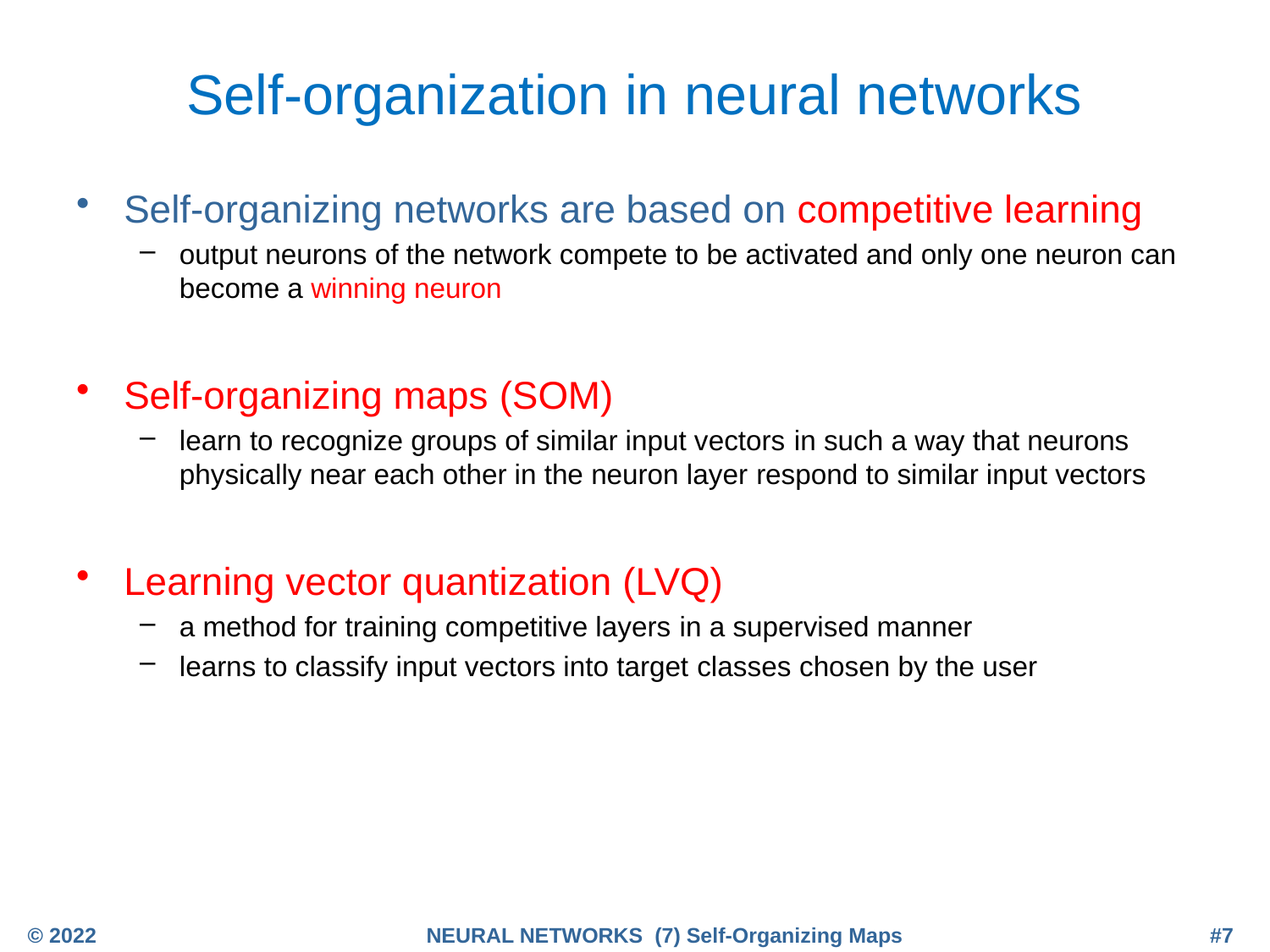

# Self-organization in neural networks
Self-organizing networks are based on competitive learning
output neurons of the network compete to be activated and only one neuron can become a winning neuron

Self-organizing maps (SOM)
learn to recognize groups of similar input vectors in such a way that neurons physically near each other in the neuron layer respond to similar input vectors

Learning vector quantization (LVQ)
a method for training competitive layers in a supervised manner
learns to classify input vectors into target classes chosen by the user
© 2022
NEURAL NETWORKS  (7) Self-Organizing Maps
#7